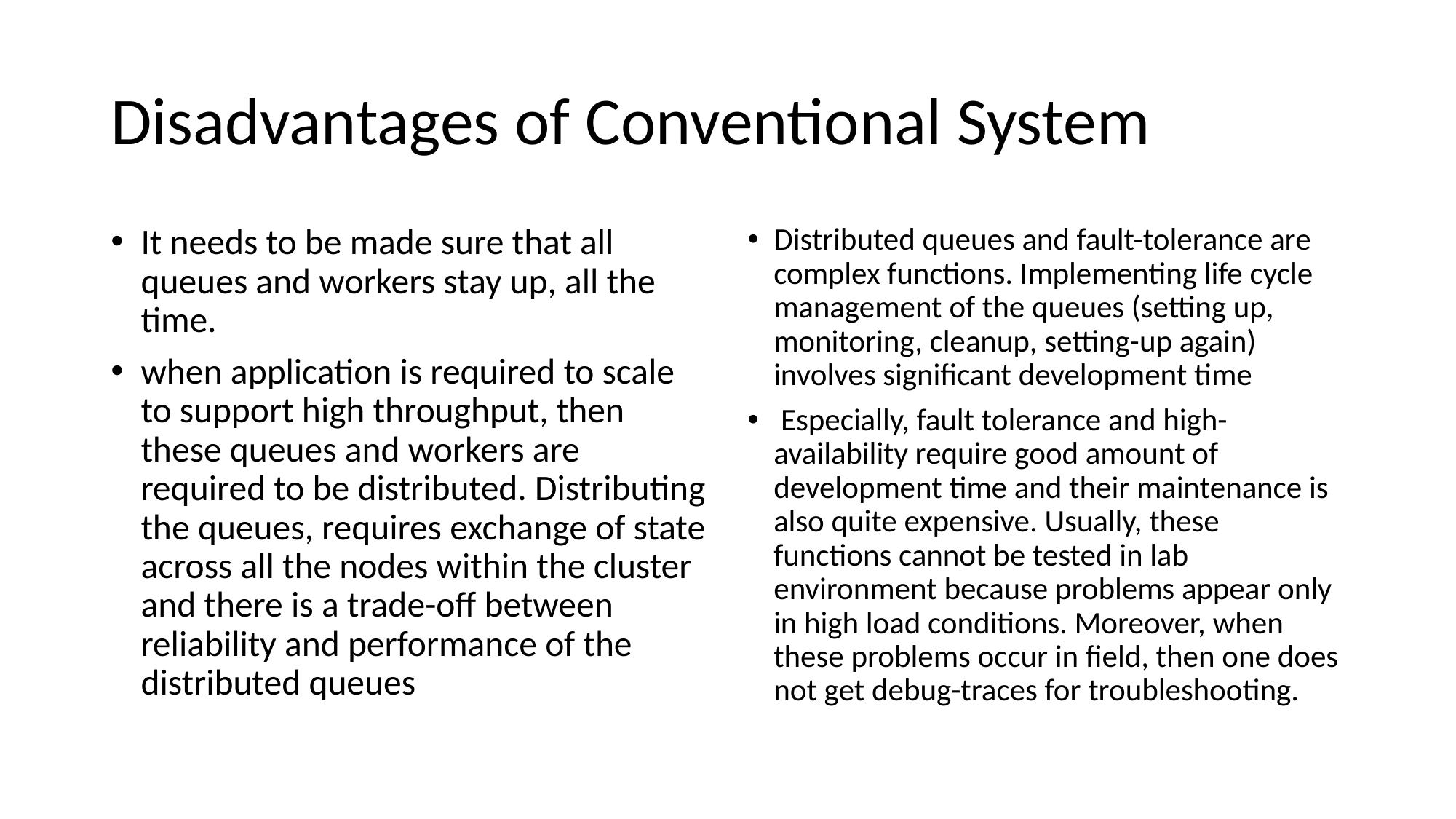

# Disadvantages of Conventional System
It needs to be made sure that all queues and workers stay up, all the time.
when application is required to scale to support high throughput, then these queues and workers are required to be distributed. Distributing the queues, requires exchange of state across all the nodes within the cluster and there is a trade-off between reliability and performance of the distributed queues
Distributed queues and fault-tolerance are complex functions. Implementing life cycle management of the queues (setting up, monitoring, cleanup, setting-up again) involves significant development time
 Especially, fault tolerance and high-availability require good amount of development time and their maintenance is also quite expensive. Usually, these functions cannot be tested in lab environment because problems appear only in high load conditions. Moreover, when these problems occur in field, then one does not get debug-traces for troubleshooting.